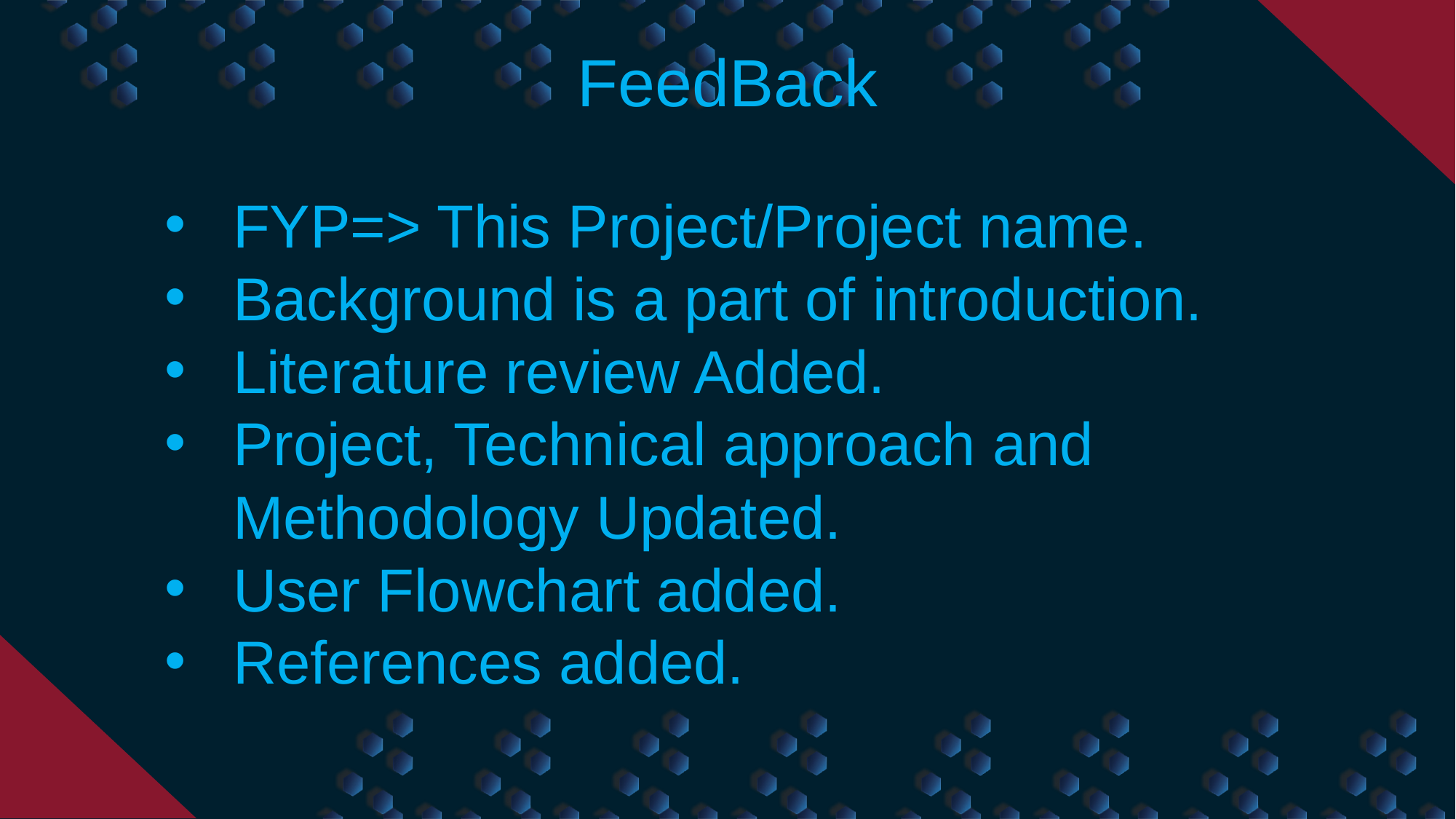

# FeedBack
FYP=> This Project/Project name.
Background is a part of introduction.
Literature review Added.
Project, Technical approach and Methodology Updated.
User Flowchart added.
References added.